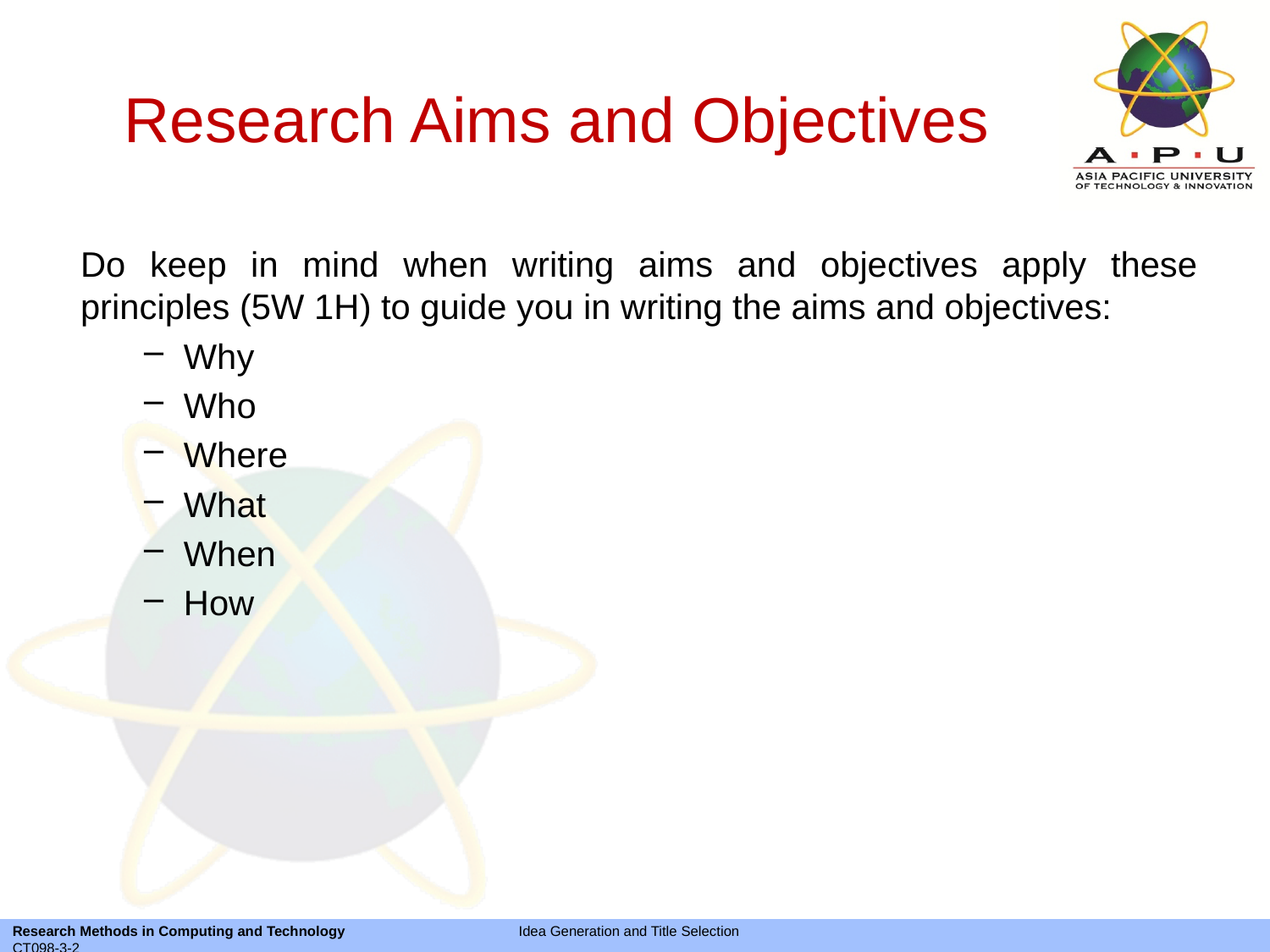

# Research Aims and Objectives
Do keep in mind when writing aims and objectives apply these principles (5W 1H) to guide you in writing the aims and objectives:
Why
Who
Where
What
When
How